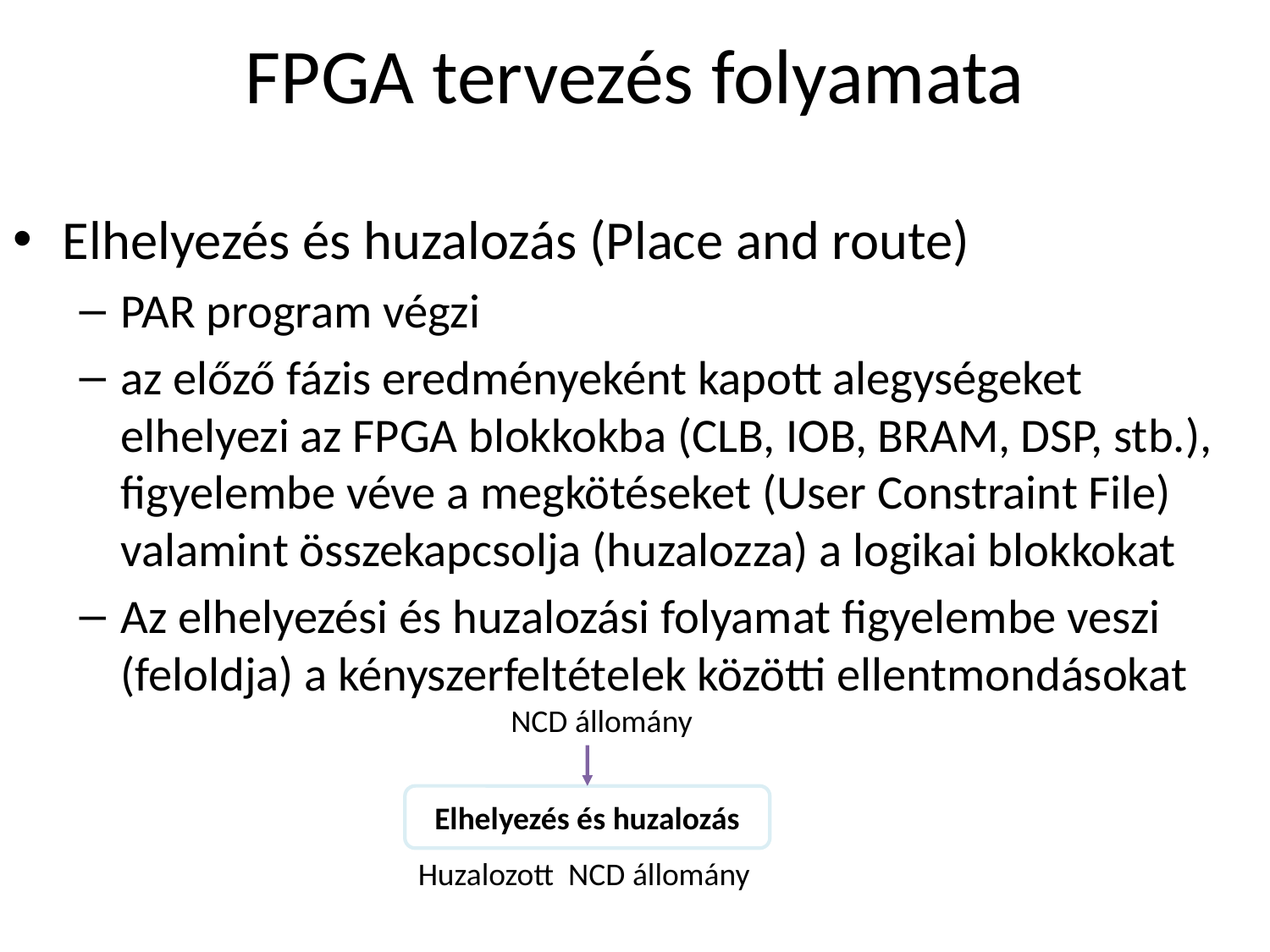

# FPGA tervezés folyamata
Elhelyezés és huzalozás (Place and route)
PAR program végzi
az előző fázis eredményeként kapott alegységeket elhelyezi az FPGA blokkokba (CLB, IOB, BRAM, DSP, stb.), figyelembe véve a megkötéseket (User Constraint File) valamint összekapcsolja (huzalozza) a logikai blokkokat
Az elhelyezési és huzalozási folyamat figyelembe veszi (feloldja) a kényszerfeltételek közötti ellentmondásokat

NCD állomány
Elhelyezés és huzalozás
Huzalozott  NCD állomány